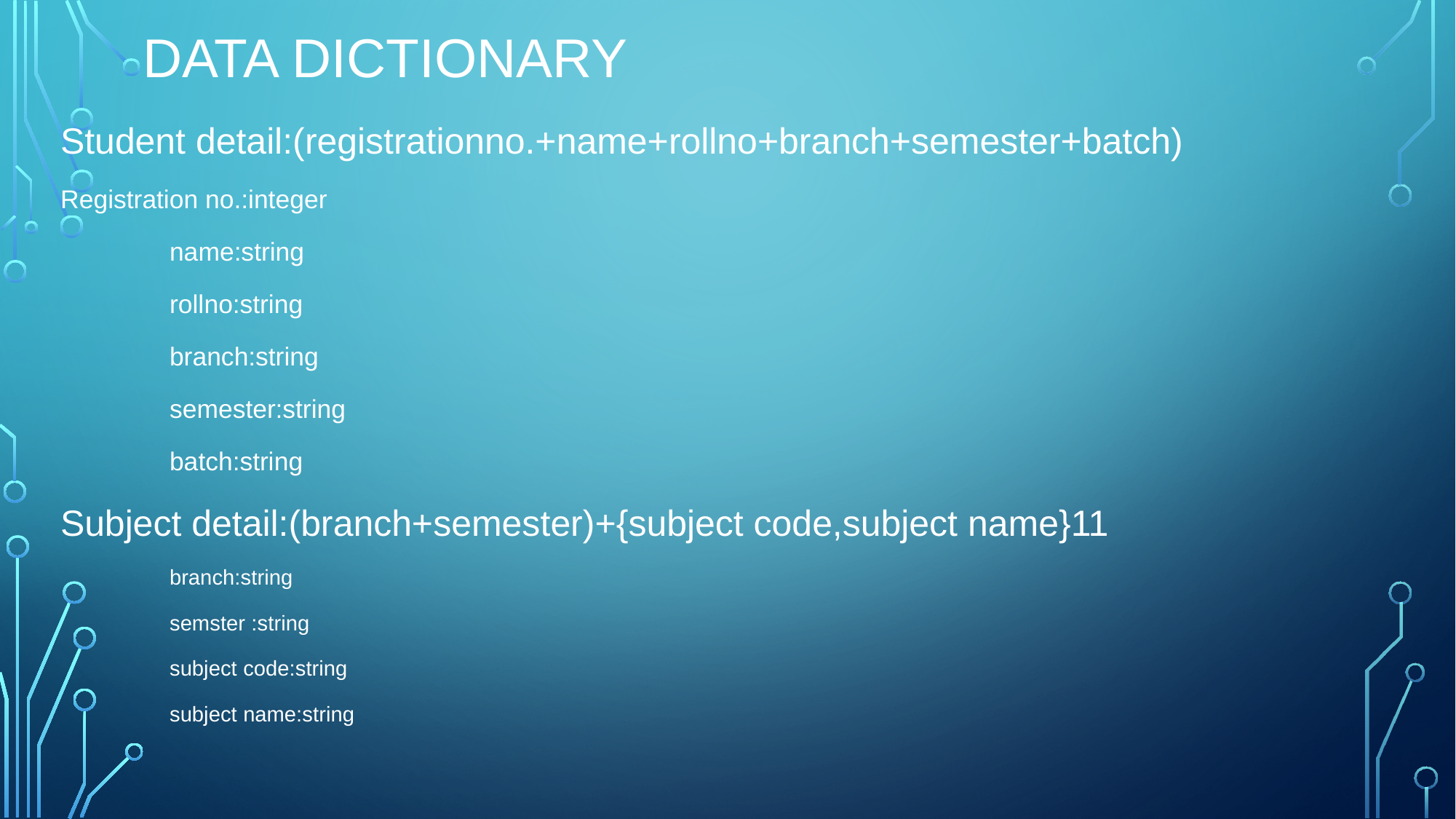

# Data dictionary
Student detail:(registrationno.+name+rollno+branch+semester+batch)
Registration no.:integer
	name:string
	rollno:string
	branch:string
	semester:string
	batch:string
Subject detail:(branch+semester)+{subject code,subject name}11
	branch:string
	semster :string
	subject code:string
	subject name:string